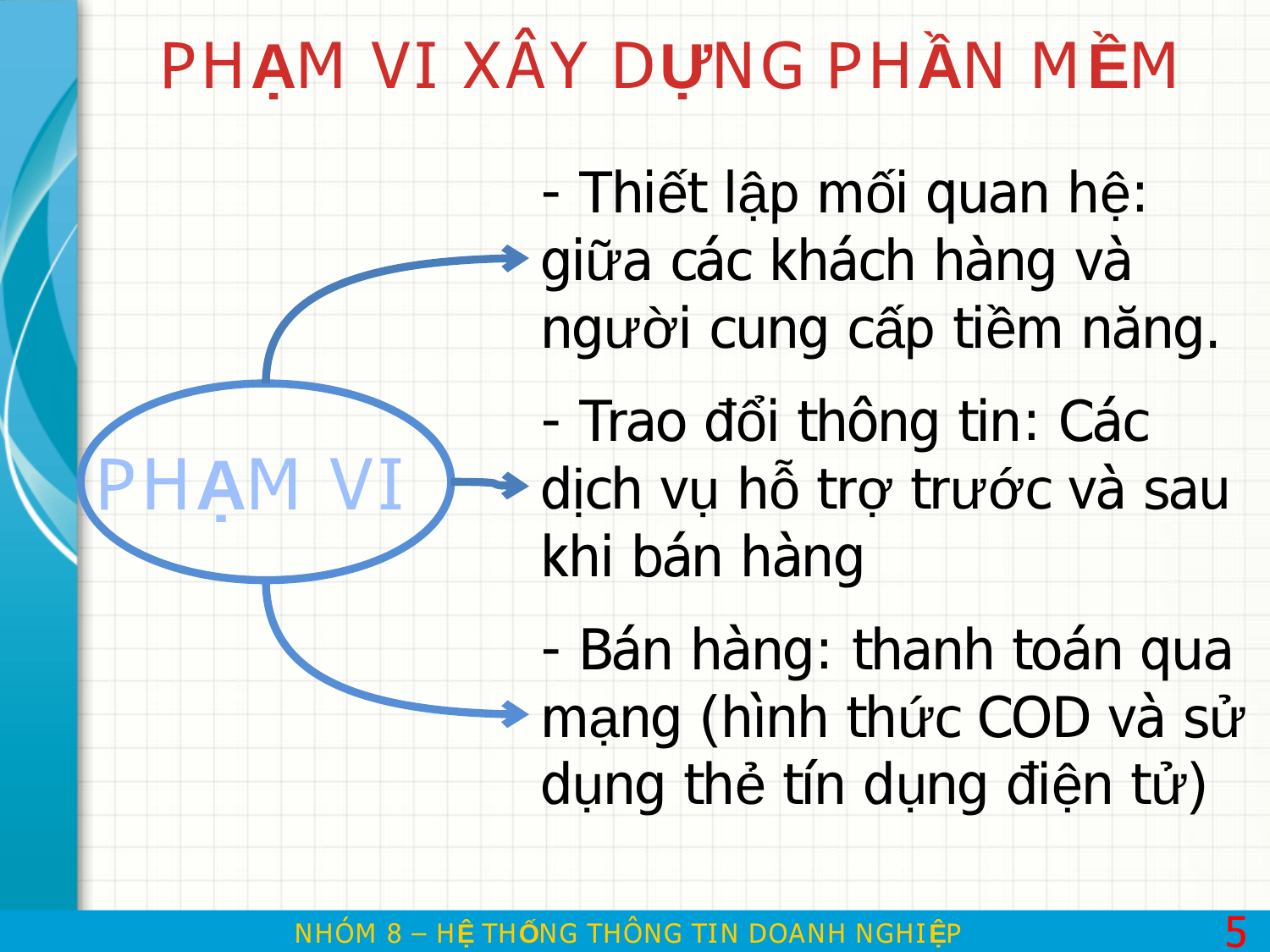

PHẠM VI XÂY DỰNG PHẦN MỀM
- Thiết lập mối quan hệ: giữa các khách hàng và người cung cấp tiềm năng.
- Trao đổi thông tin: Các dịch vụ hỗ trợ trước và sau khi bán hàng

# PHẠM VI
- Bán hàng: thanh toán qua mạng (hình thức COD và sử dụng thẻ tín dụng điện tử)
5